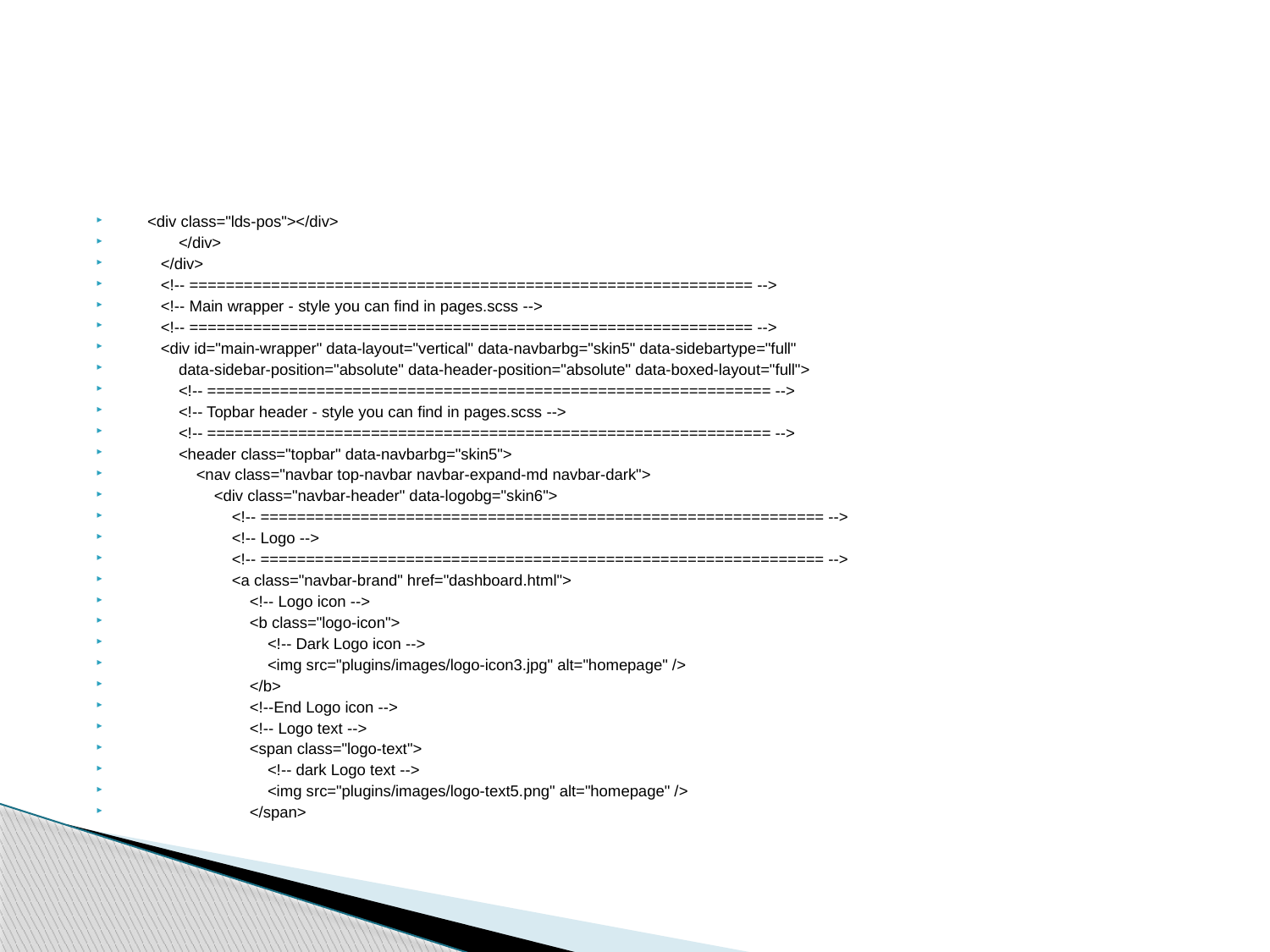

#
 <div class="lds-pos"></div>
        </div>
    </div>
    <!-- ============================================================== -->
    <!-- Main wrapper - style you can find in pages.scss -->
    <!-- ============================================================== -->
    <div id="main-wrapper" data-layout="vertical" data-navbarbg="skin5" data-sidebartype="full"
        data-sidebar-position="absolute" data-header-position="absolute" data-boxed-layout="full">
        <!-- ============================================================== -->
        <!-- Topbar header - style you can find in pages.scss -->
        <!-- ============================================================== -->
        <header class="topbar" data-navbarbg="skin5">
            <nav class="navbar top-navbar navbar-expand-md navbar-dark">
                <div class="navbar-header" data-logobg="skin6">
                    <!-- ============================================================== -->
                    <!-- Logo -->
                    <!-- ============================================================== -->
                    <a class="navbar-brand" href="dashboard.html">
                        <!-- Logo icon -->
                        <b class="logo-icon">
                            <!-- Dark Logo icon -->
                            <img src="plugins/images/logo-icon3.jpg" alt="homepage" />
                        </b>
                        <!--End Logo icon -->
                        <!-- Logo text -->
                        <span class="logo-text">
                            <!-- dark Logo text -->
                            <img src="plugins/images/logo-text5.png" alt="homepage" />
                        </span>